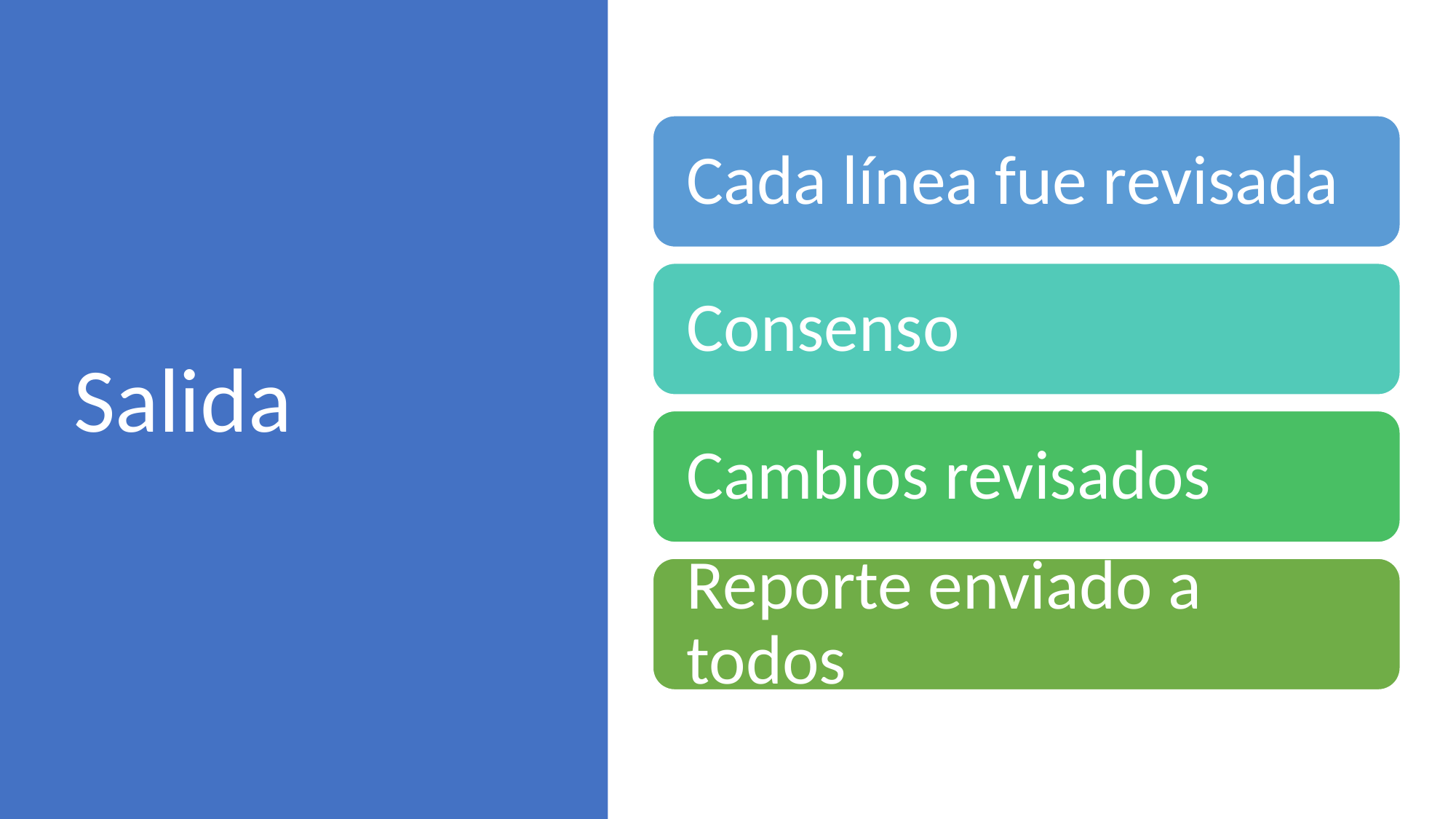

# Salida
Cada línea fue revisada
Consenso
Cambios revisados
Reporte enviado a todos